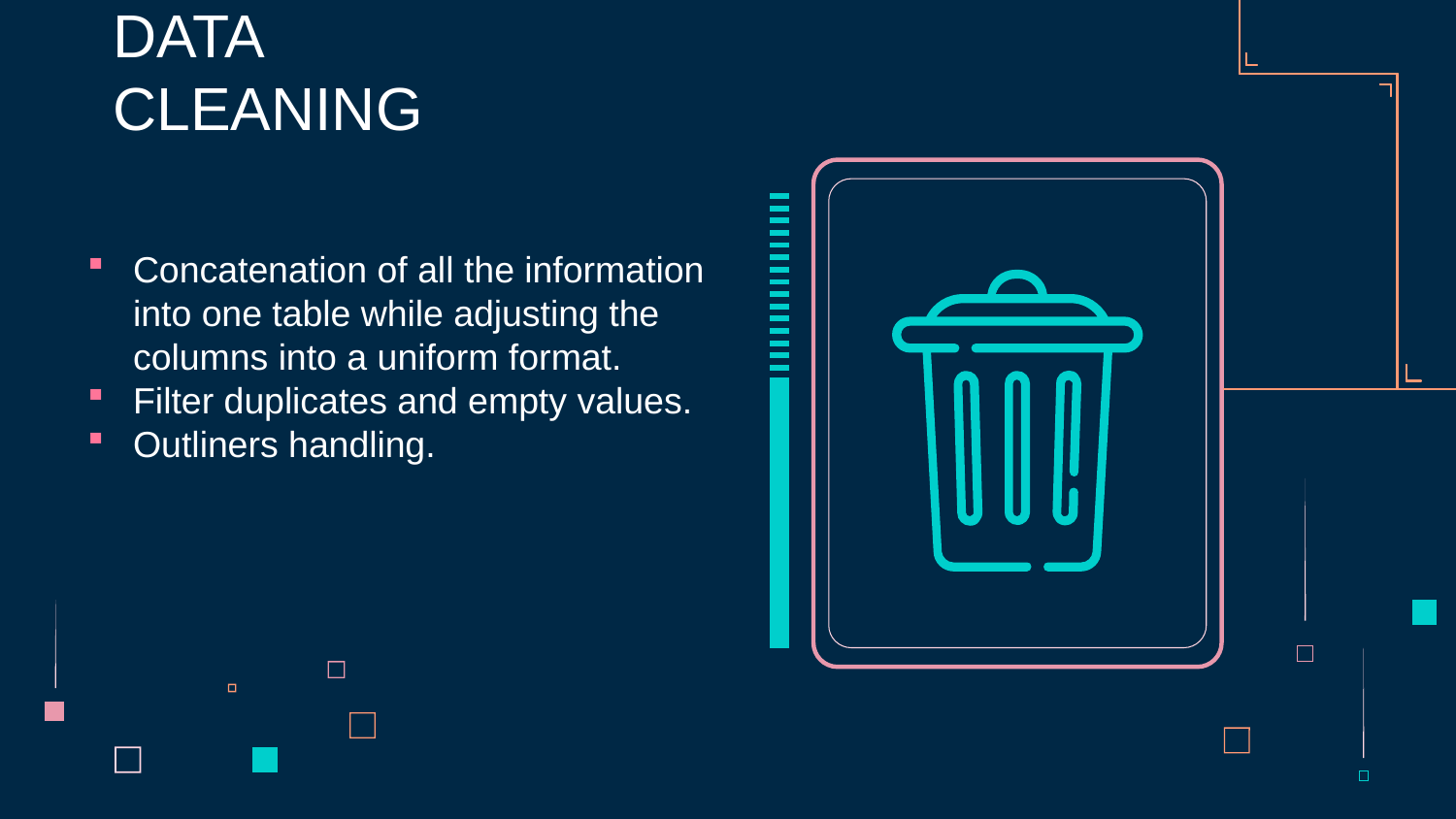

# DATA CLEANING

Concatenation of all the information into one table while adjusting the columns into a uniform format.
Filter duplicates and empty values.
Outliners handling.